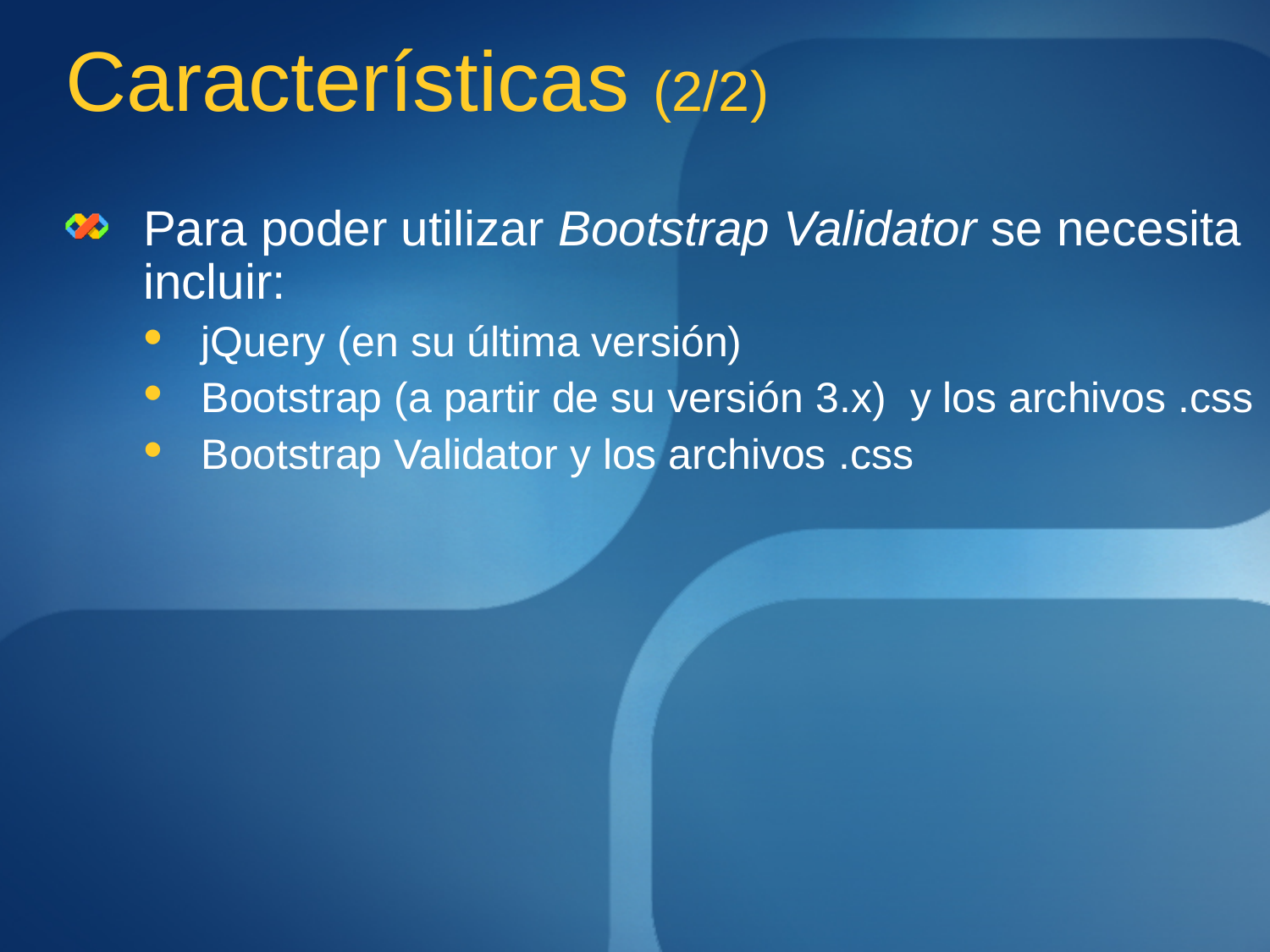

# Características (2/2)
Para poder utilizar Bootstrap Validator se necesita incluir:
jQuery (en su última versión)
Bootstrap (a partir de su versión 3.x)  y los archivos .css
Bootstrap Validator y los archivos .css